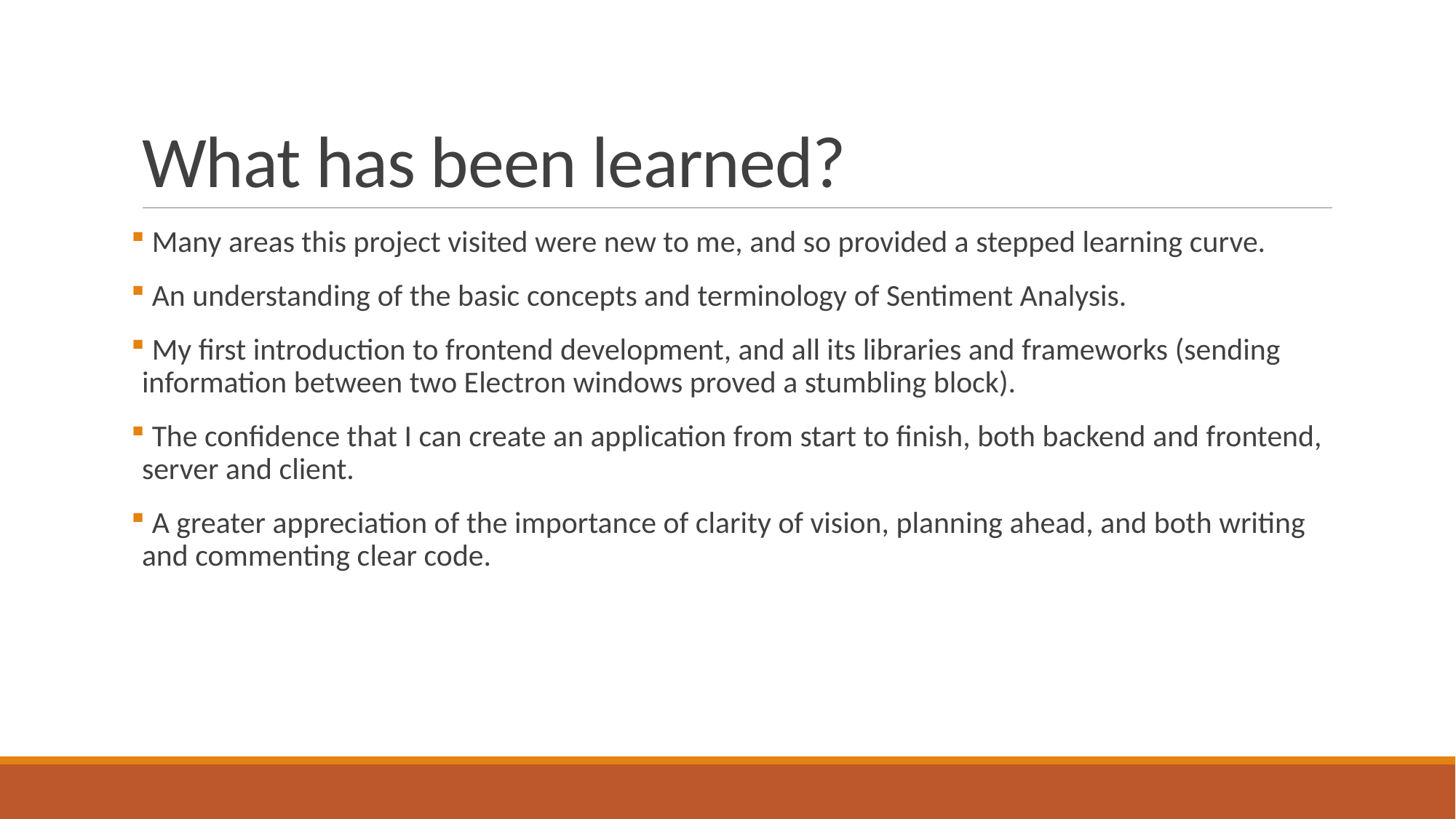

# What has been learned?
 Many areas this project visited were new to me, and so provided a stepped learning curve.
 An understanding of the basic concepts and terminology of Sentiment Analysis.
 My first introduction to frontend development, and all its libraries and frameworks (sending information between two Electron windows proved a stumbling block).
 The confidence that I can create an application from start to finish, both backend and frontend, server and client.
 A greater appreciation of the importance of clarity of vision, planning ahead, and both writing and commenting clear code.